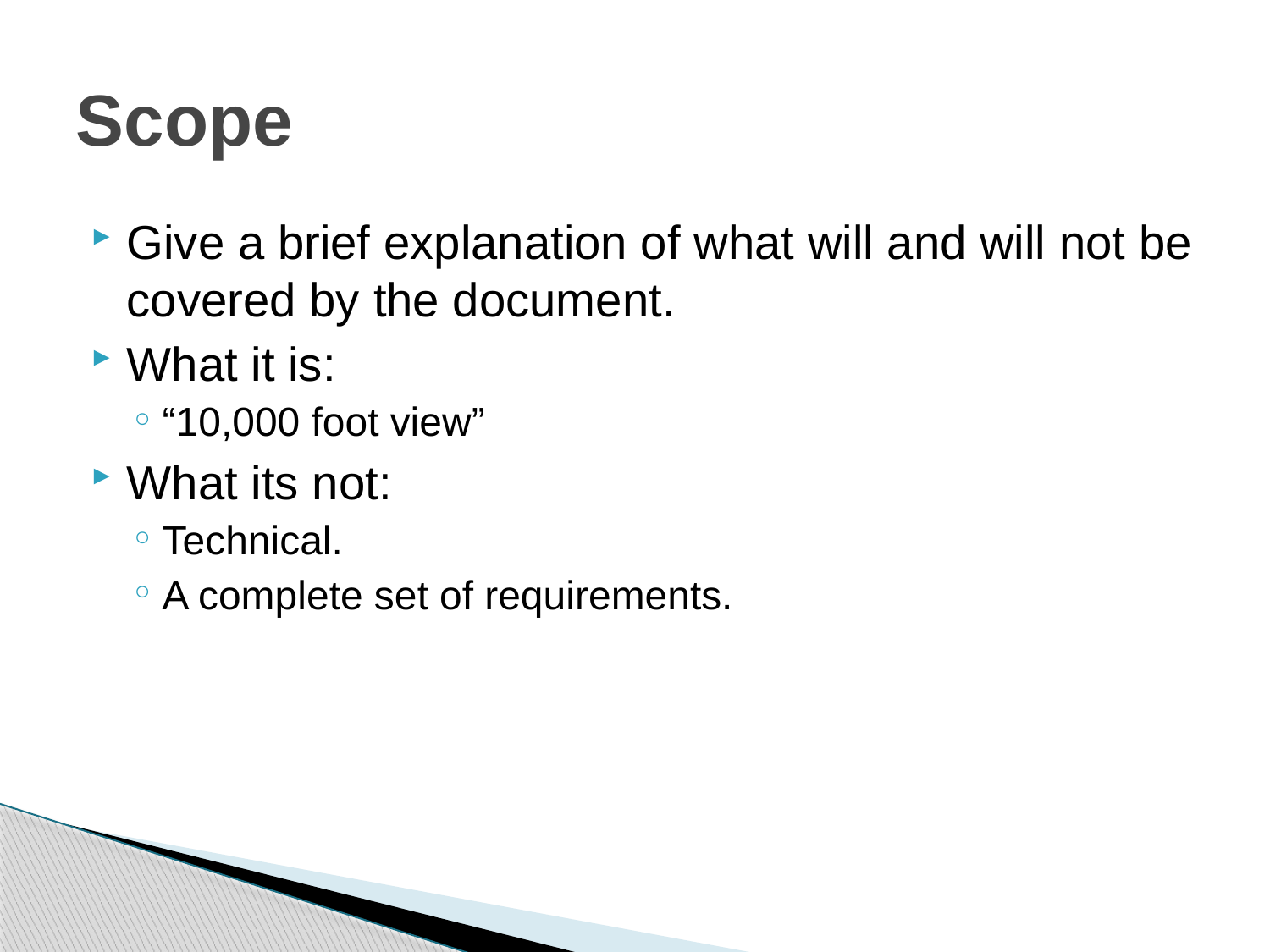

# Scope
Give a brief explanation of what will and will not be covered by the document.
What it is:
“10,000 foot view”
What its not:
Technical.
A complete set of requirements.